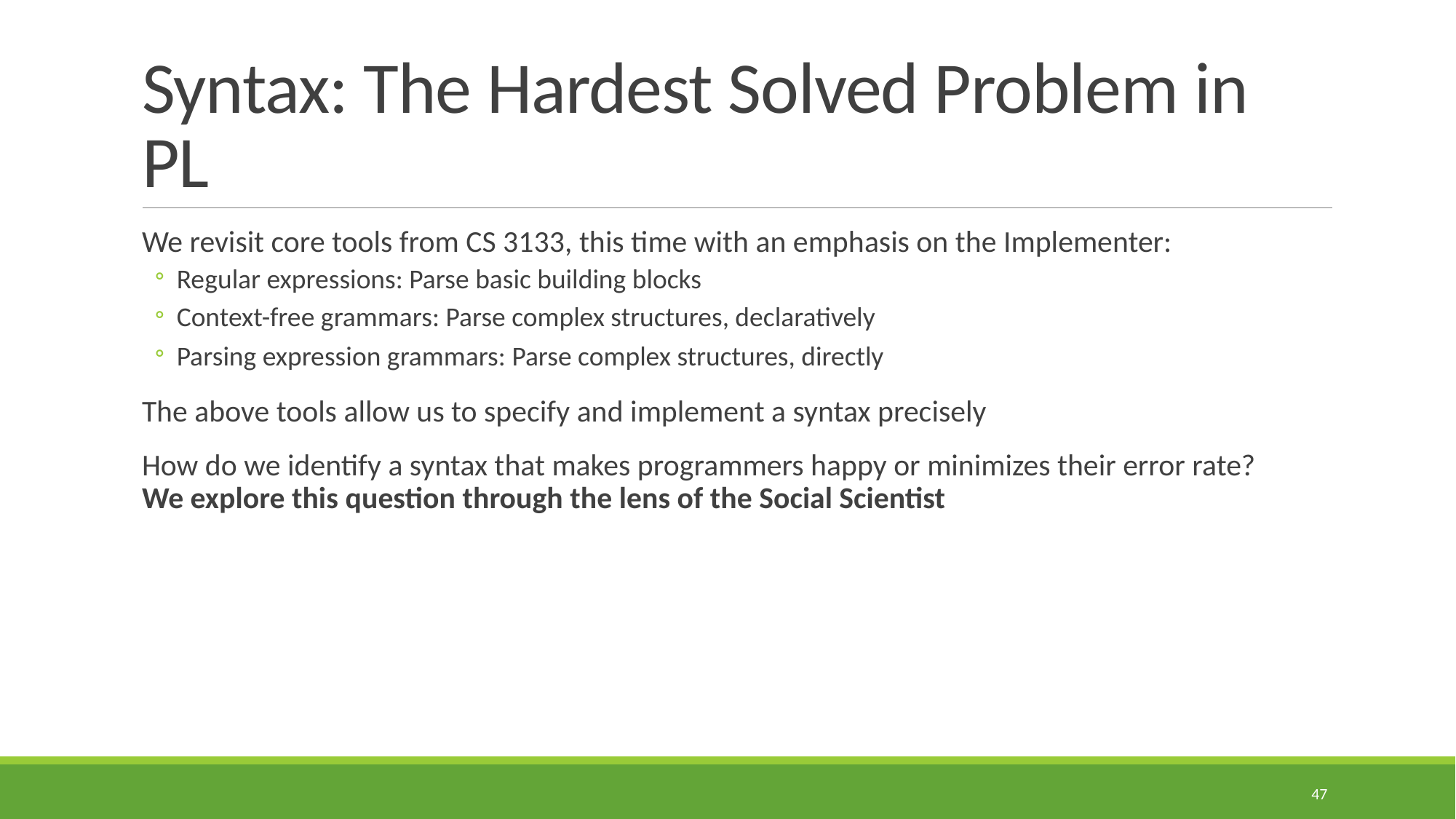

# Syntax: The Hardest Solved Problem in PL
We revisit core tools from CS 3133, this time with an emphasis on the Implementer:
Regular expressions: Parse basic building blocks
Context-free grammars: Parse complex structures, declaratively
Parsing expression grammars: Parse complex structures, directly
The above tools allow us to specify and implement a syntax precisely
How do we identify a syntax that makes programmers happy or minimizes their error rate?
We explore this question through the lens of the Social Scientist
47